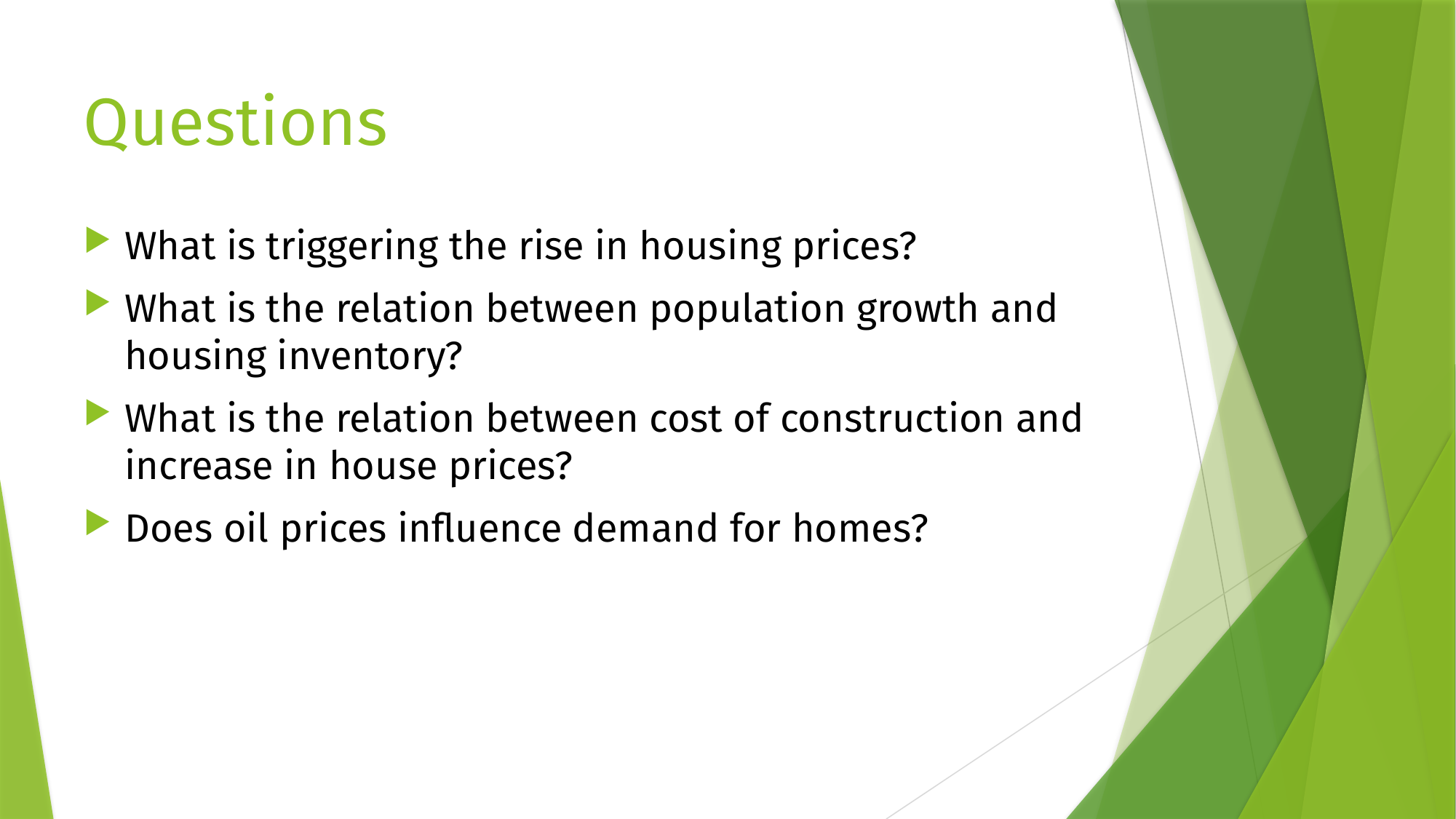

# Questions
What is triggering the rise in housing prices?
What is the relation between population growth and housing inventory?
What is the relation between cost of construction and increase in house prices?
Does oil prices influence demand for homes?